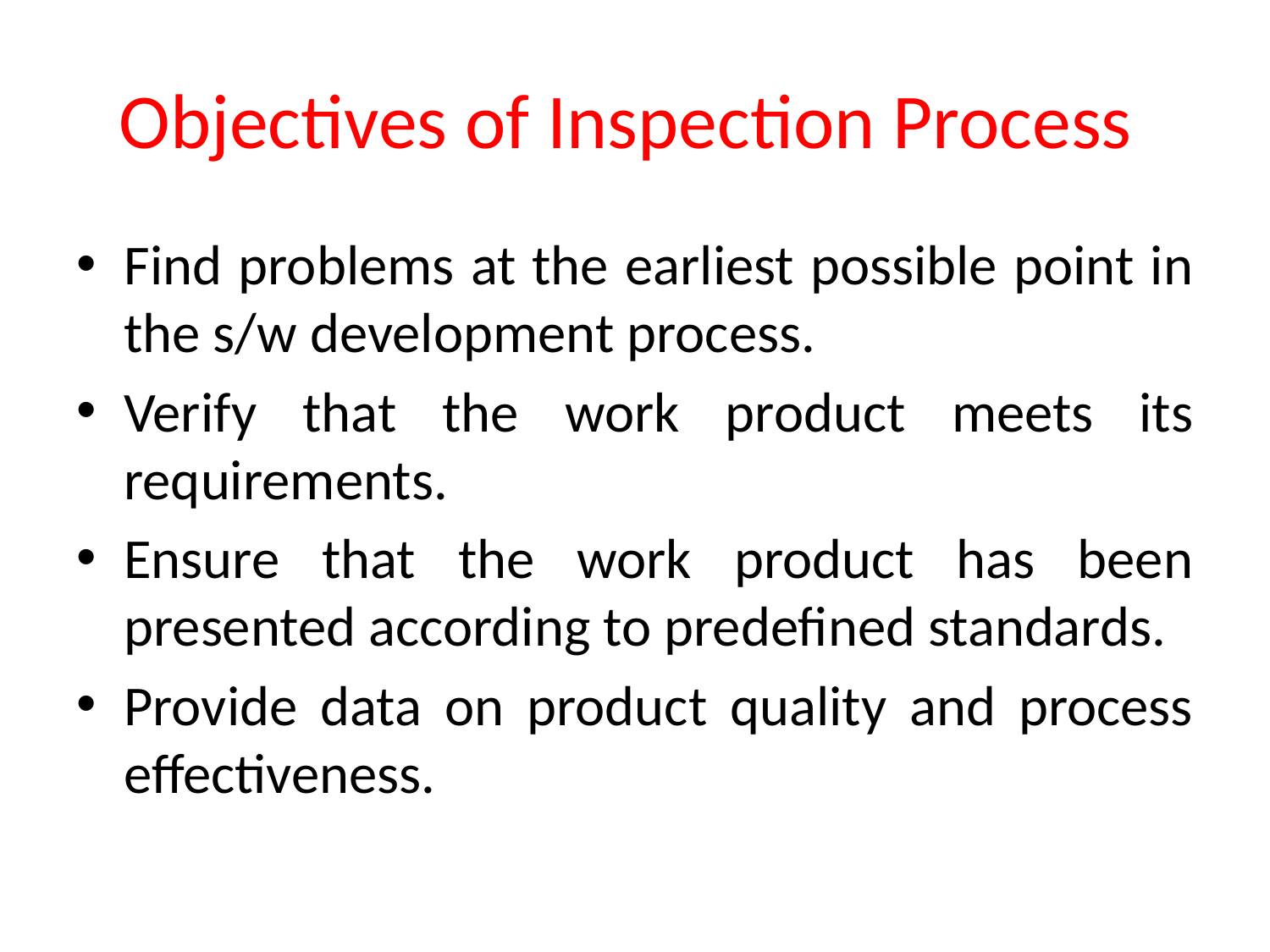

# Objectives of Inspection Process
Find problems at the earliest possible point in the s/w development process.
Verify that the work product meets its requirements.
Ensure that the work product has been presented according to predefined standards.
Provide data on product quality and process effectiveness.